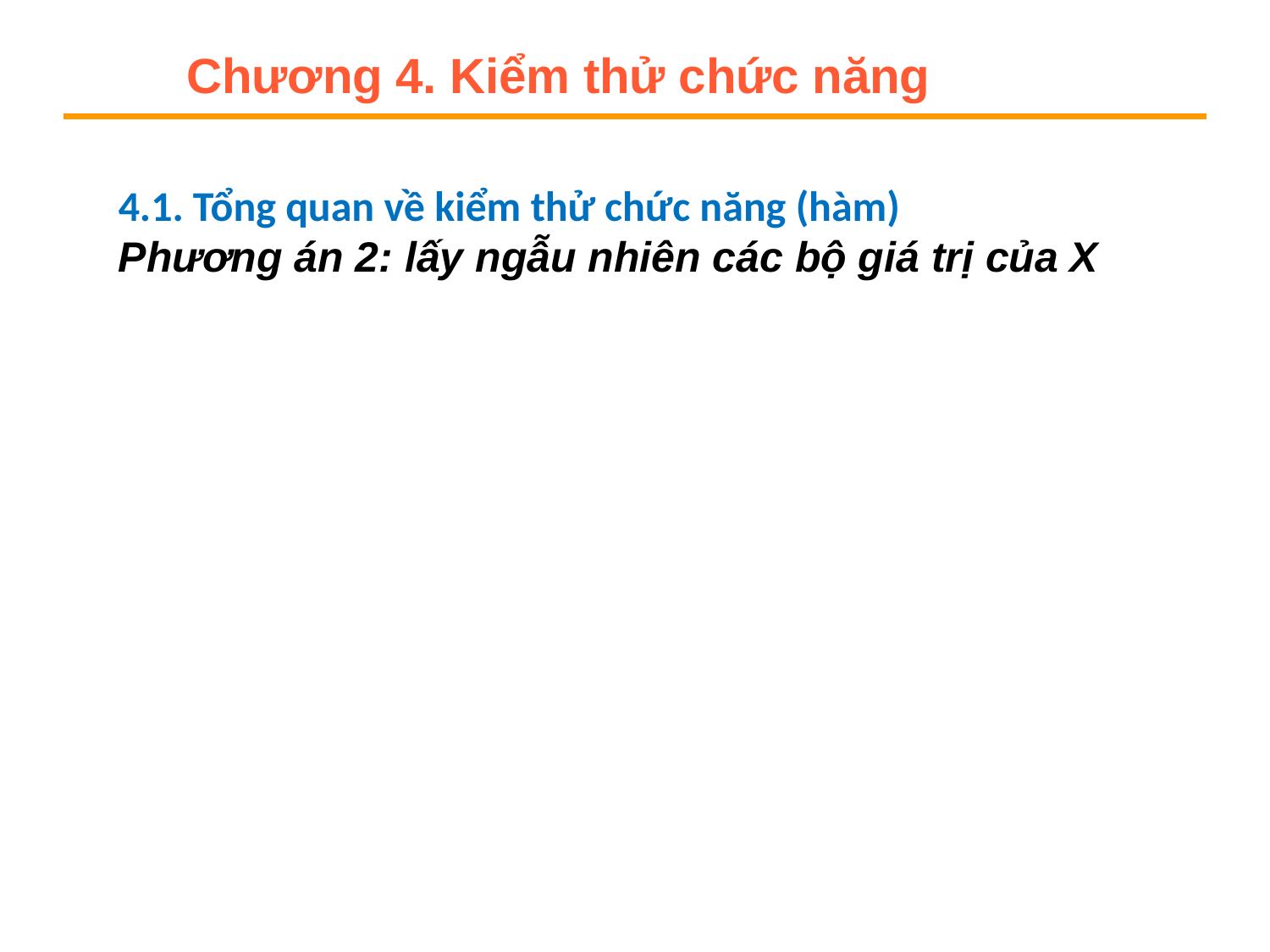

# Chương 4. Kiểm thử chức năng

4.1. Tổng quan về kiểm thử chức năng (hàm)
Phương án 2: lấy ngẫu nhiên các bộ giá trị của X